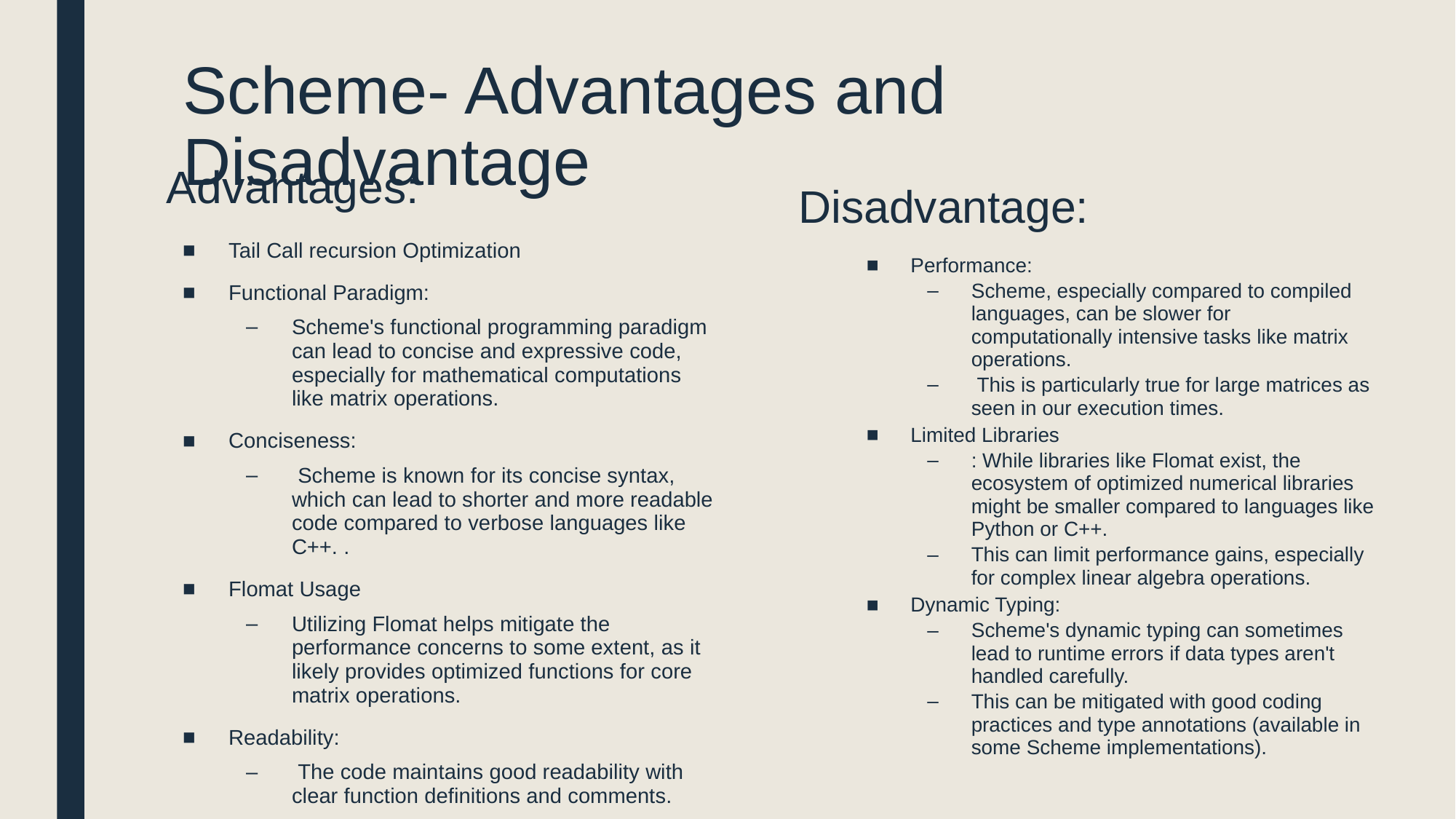

# Scheme- Advantages and Disadvantage
Advantages:

Disadvantage:

Tail Call recursion Optimization
Functional Paradigm:
Scheme's functional programming paradigm can lead to concise and expressive code, especially for mathematical computations like matrix operations.
Conciseness:
 Scheme is known for its concise syntax, which can lead to shorter and more readable code compared to verbose languages like C++. .
Flomat Usage
Utilizing Flomat helps mitigate the performance concerns to some extent, as it likely provides optimized functions for core matrix operations.
Readability:
 The code maintains good readability with clear function definitions and comments.

Performance:
Scheme, especially compared to compiled languages, can be slower for computationally intensive tasks like matrix operations.
 This is particularly true for large matrices as seen in our execution times.
Limited Libraries
: While libraries like Flomat exist, the ecosystem of optimized numerical libraries might be smaller compared to languages like Python or C++.
This can limit performance gains, especially for complex linear algebra operations.
Dynamic Typing:
Scheme's dynamic typing can sometimes lead to runtime errors if data types aren't handled carefully.
This can be mitigated with good coding practices and type annotations (available in some Scheme implementations).